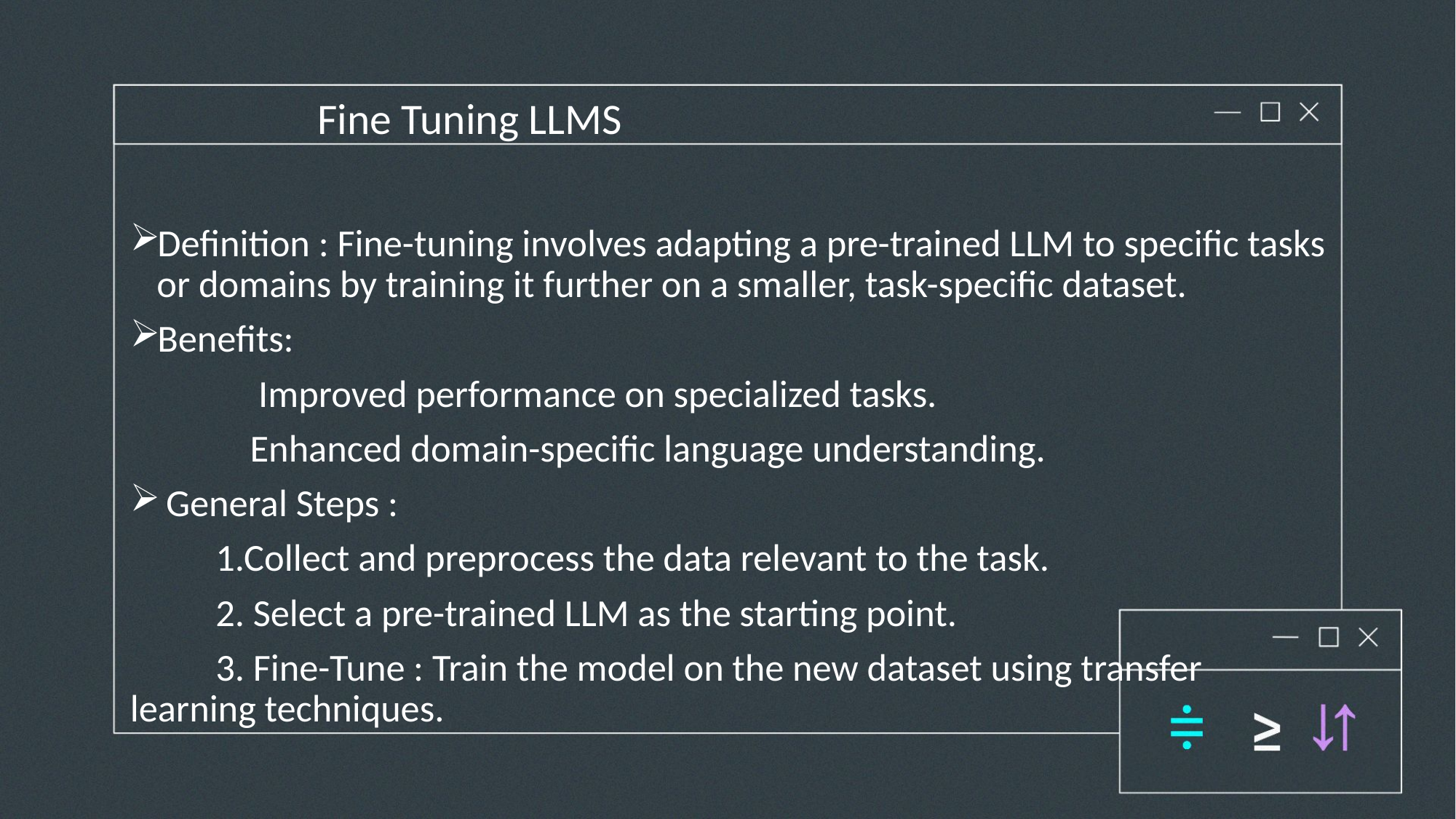

# Fine Tuning LLMS
Definition : Fine-tuning involves adapting a pre-trained LLM to specific tasks or domains by training it further on a smaller, task-specific dataset.
Benefits:
               Improved performance on specialized tasks.
              Enhanced domain-specific language understanding.
 General Steps :
          1.Collect and preprocess the data relevant to the task.
          2. Select a pre-trained LLM as the starting point.
          3. Fine-Tune : Train the model on the new dataset using transfer        learning techniques.